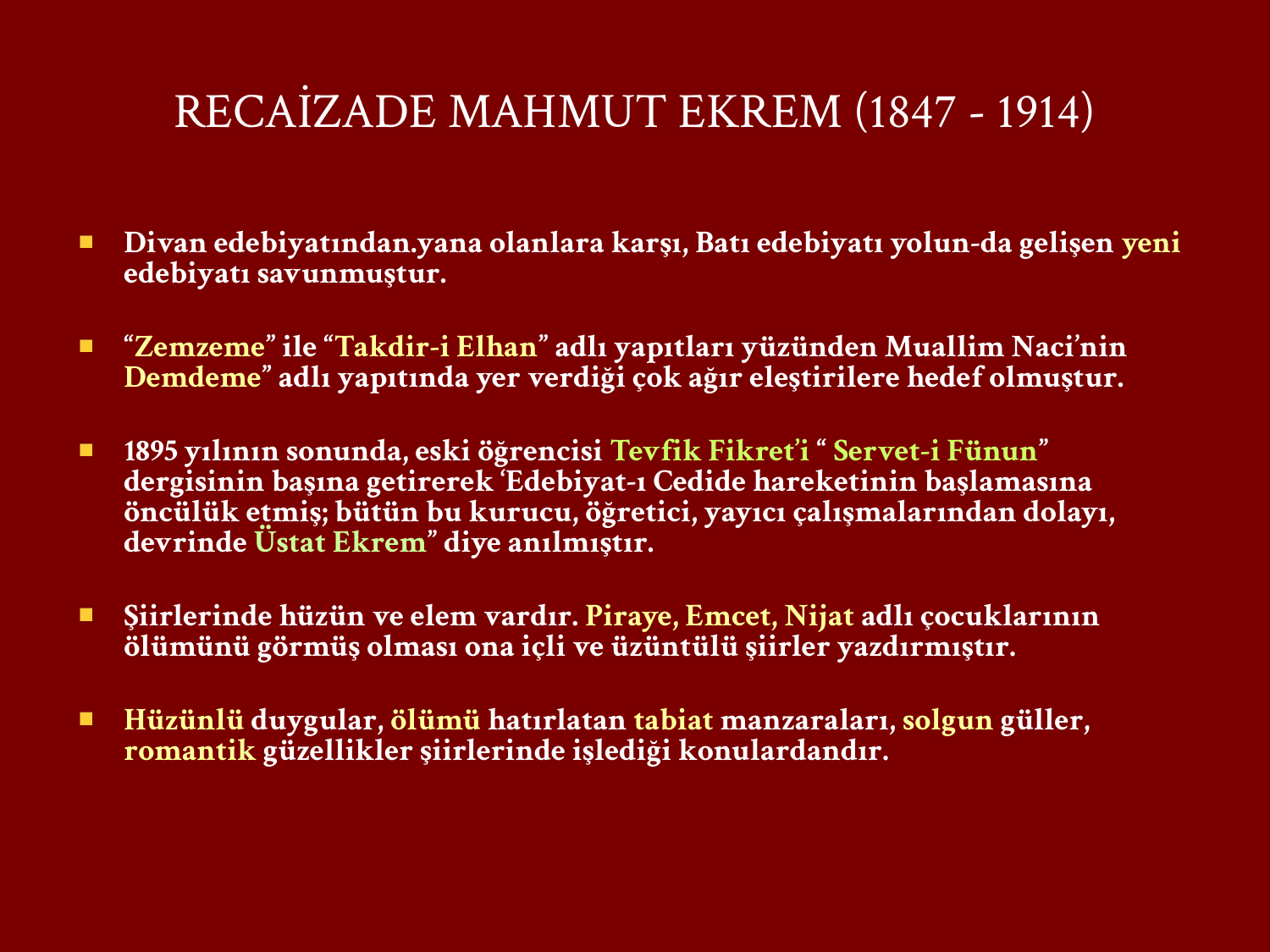

# RECAİZADE MAHMUT EKREM (1847 - 1914)
Divan edebiyatından.yana olanlara karşı, Batı edebiyatı yolun-da gelişen yeni edebiyatı savunmuştur.

“Zemzeme” ile “Takdir-i Elhan” adlı yapıtları yüzünden Muallim Naci’nin Demdeme” adlı yapıtında yer verdiği çok ağır eleştirilere hedef olmuştur.

1895 yılının sonunda, eski öğrencisi Tevfik Fikret’i “ Servet-i Fünun” dergisinin başına getirerek ‘Edebiyat-ı Cedide hareketinin başlamasına öncülük etmiş; bütün bu kurucu, öğretici, yayıcı çalışmalarından dolayı, devrinde Üstat Ekrem” diye anılmıştır.

Şiirlerinde hüzün ve elem vardır. Piraye, Emcet, Nijat adlı çocuklarının ölümünü görmüş olması ona içli ve üzüntülü şiirler yazdırmıştır.

Hüzünlü duygular, ölümü hatırlatan tabiat manzaraları, solgun güller, romantik güzellikler şiirlerinde işlediği konulardandır.